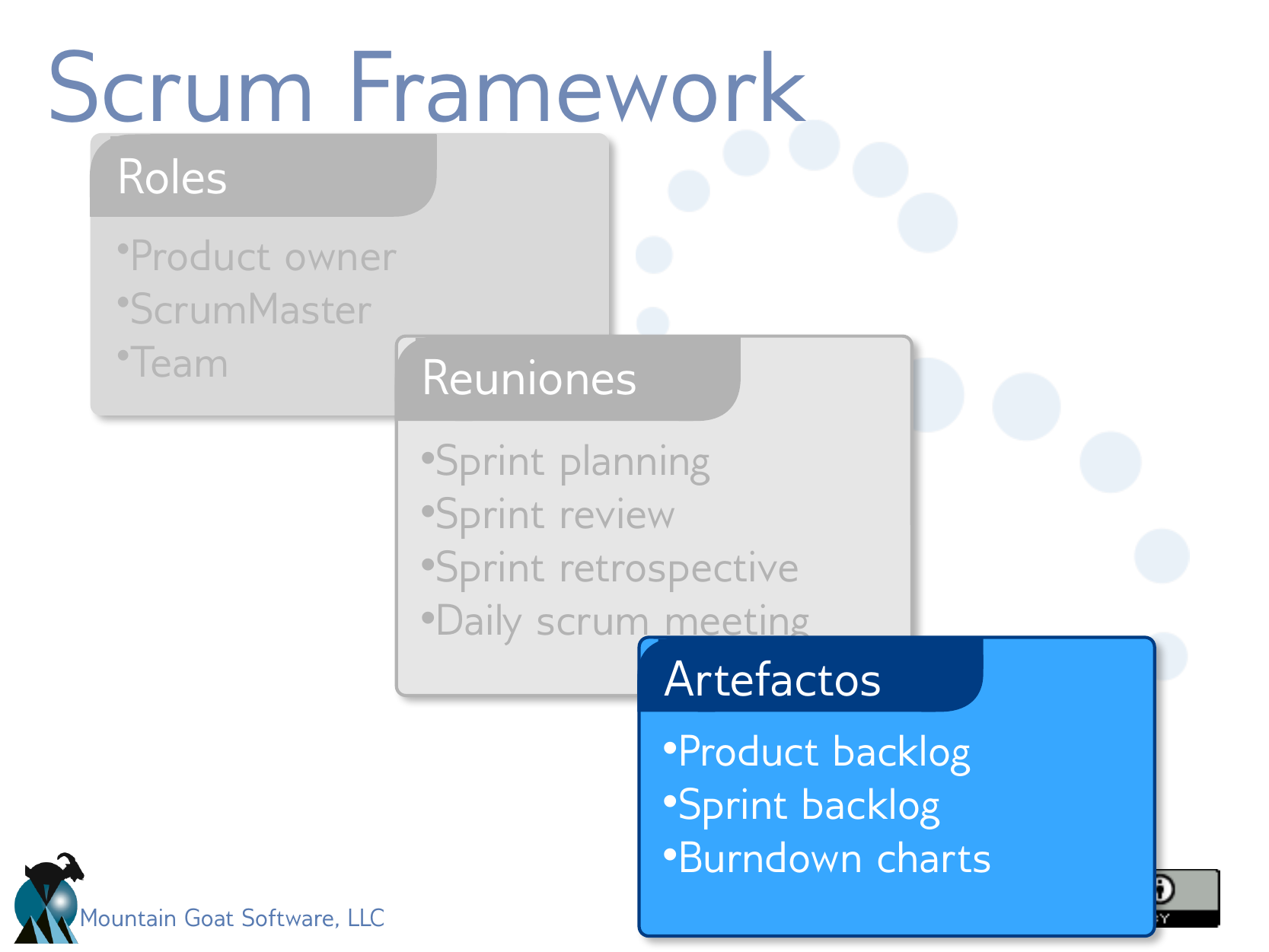

# Scrum Framework

Product owner
ScrumMaster
Team
Roles

Reuniones

Sprint planning
Sprint review
Sprint retrospective
Daily scrum meeting

Artefactos

Product backlog
Sprint backlog
Burndown charts